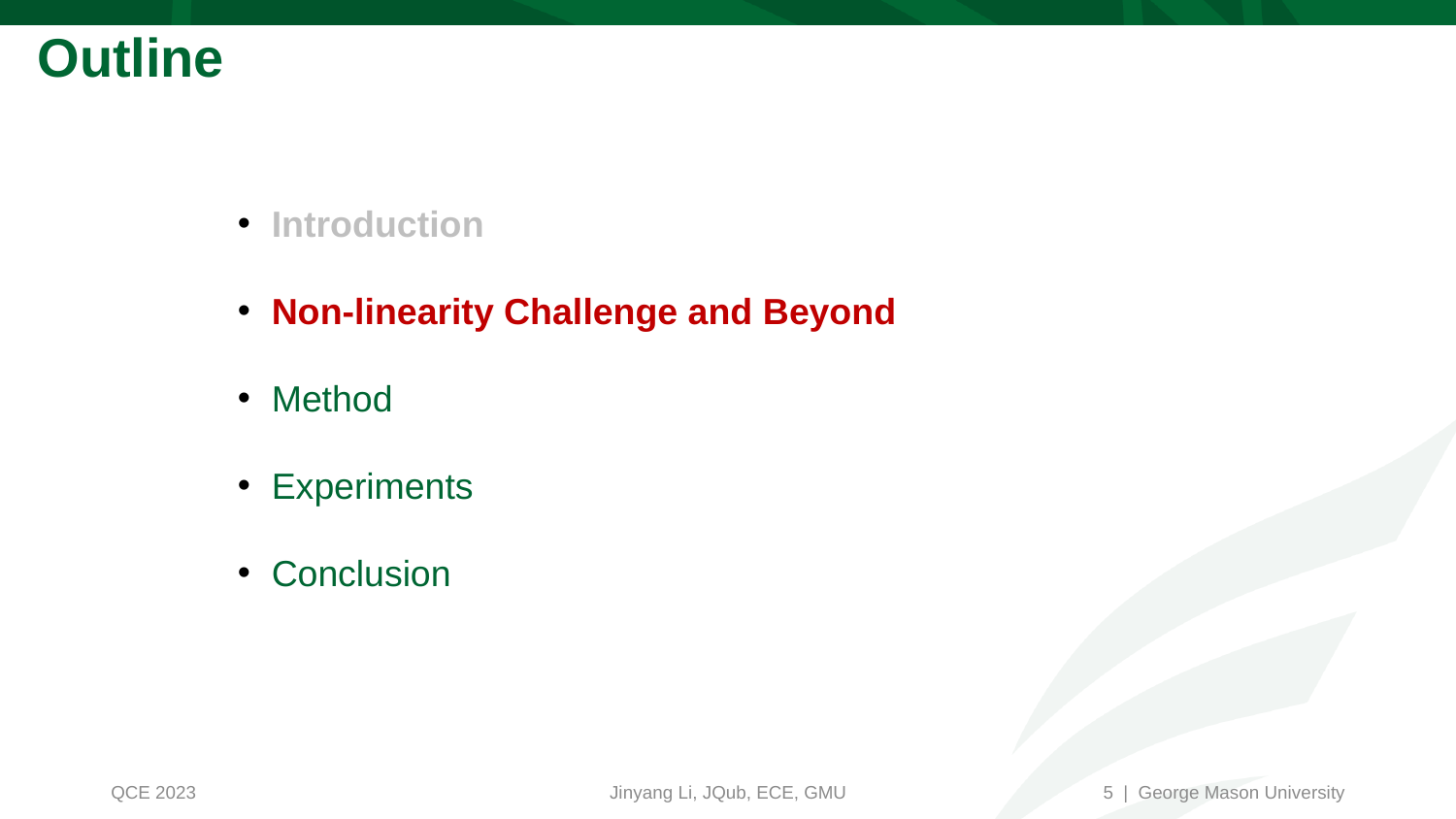

# Outline
Introduction

Non-linearity Challenge and Beyond

Method

Experiments

Conclusion
5  |  George Mason University